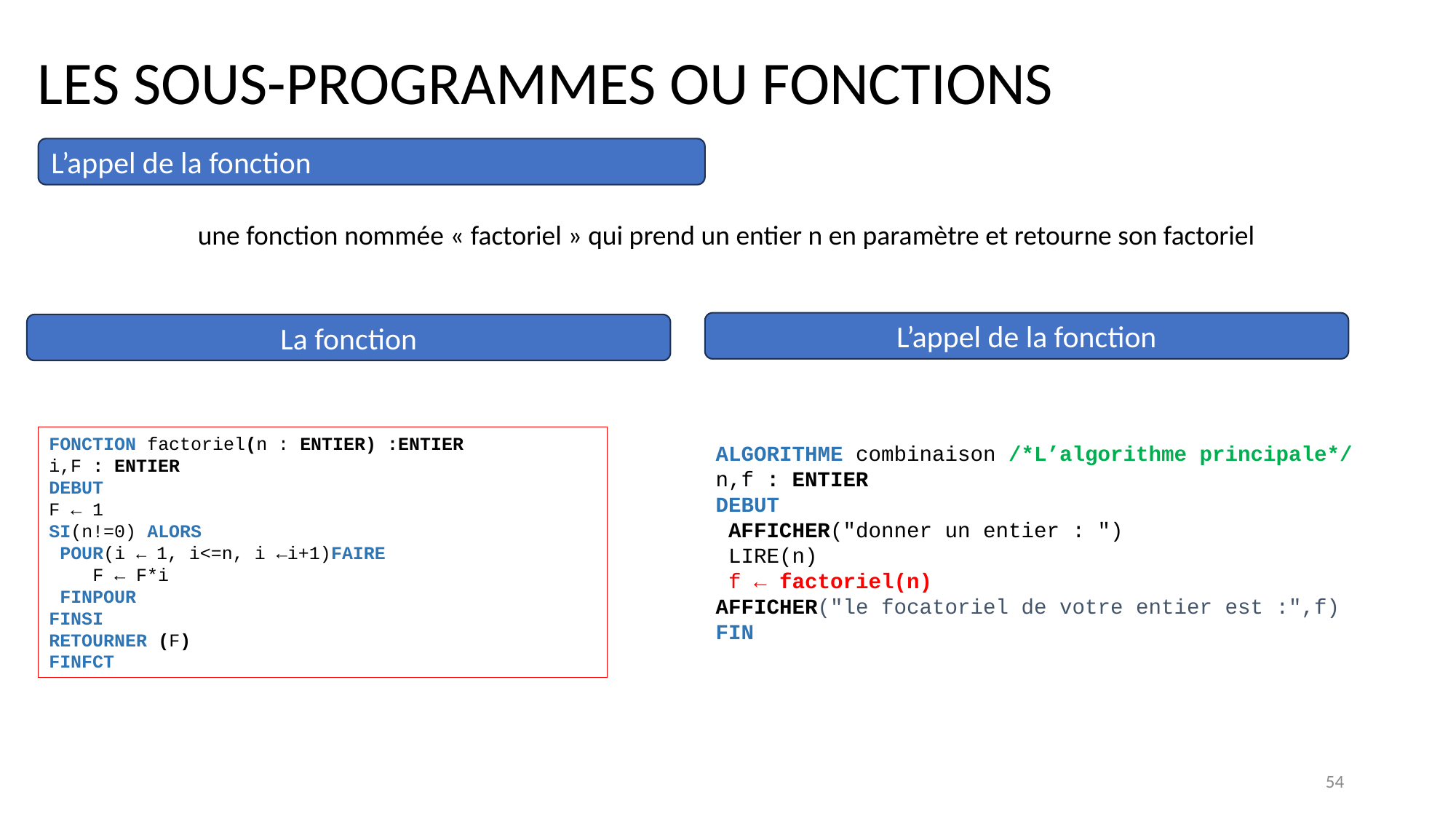

LES SOUS-PROGRAMMES OU FONCTIONS
L’appel de la fonction
une fonction nommée « factoriel » qui prend un entier n en paramètre et retourne son factoriel
L’appel de la fonction
La fonction

ALGORITHME combinaison /*L’algorithme principale*/
n,f : ENTIER
DEBUT
 AFFICHER("donner un entier : ")
 LIRE(n)
 f ← factoriel(n)
 AFFICHER("le focatoriel de votre entier est :",f)
FIN
FONCTION factoriel(n : ENTIER) :ENTIER
i,F : ENTIER
DEBUT
F ← 1
SI(n!=0) ALORS
 POUR(i ← 1, i<=n, i ←i+1)FAIRE
    F ← F*i
 FINPOUR
FINSI
RETOURNER (F)
FINFCT

54